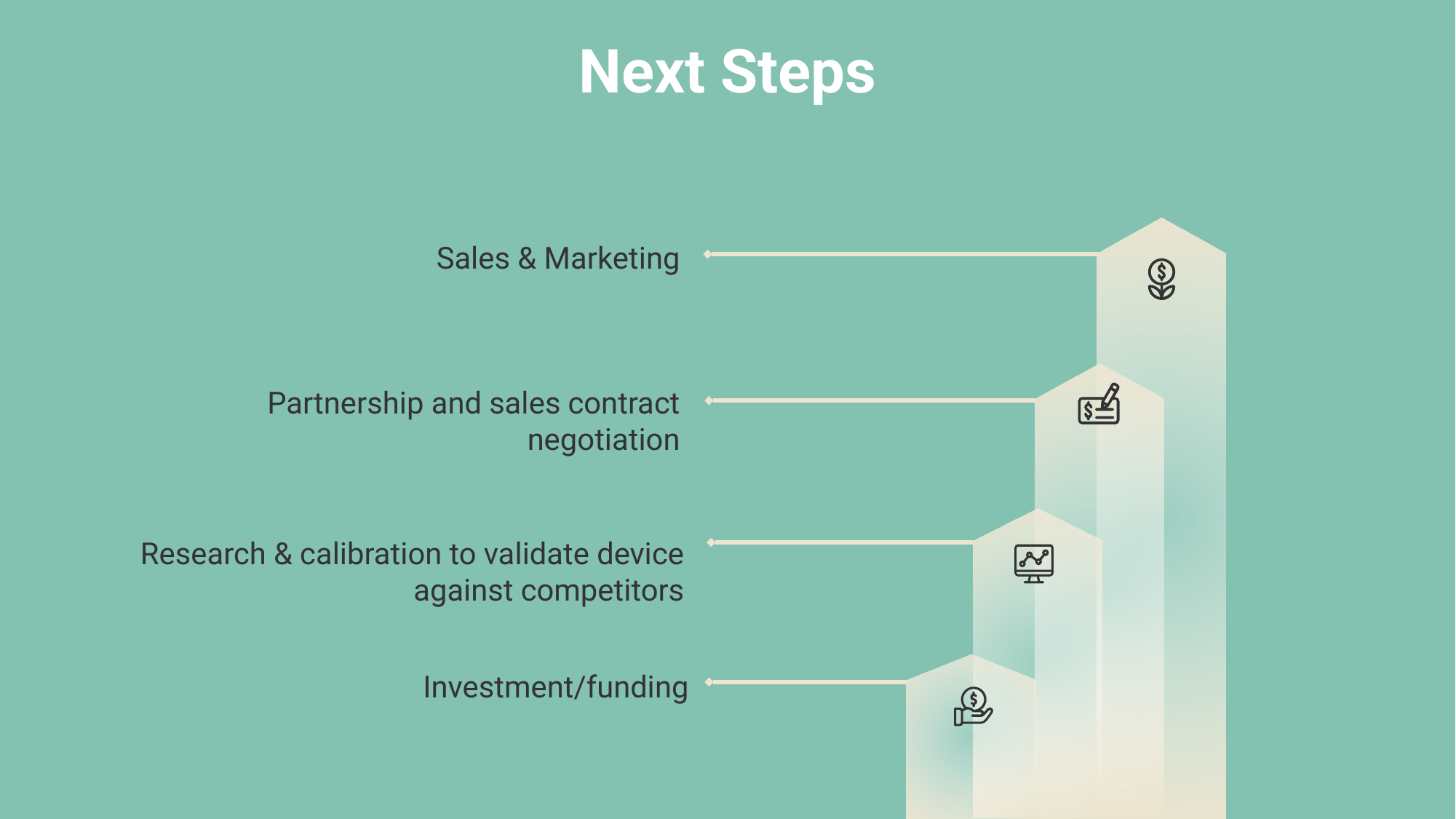

Next Steps

Sales & Marketing

Partnership and sales contract negotiation

Research & calibration to validate device against competitors

Investment/funding